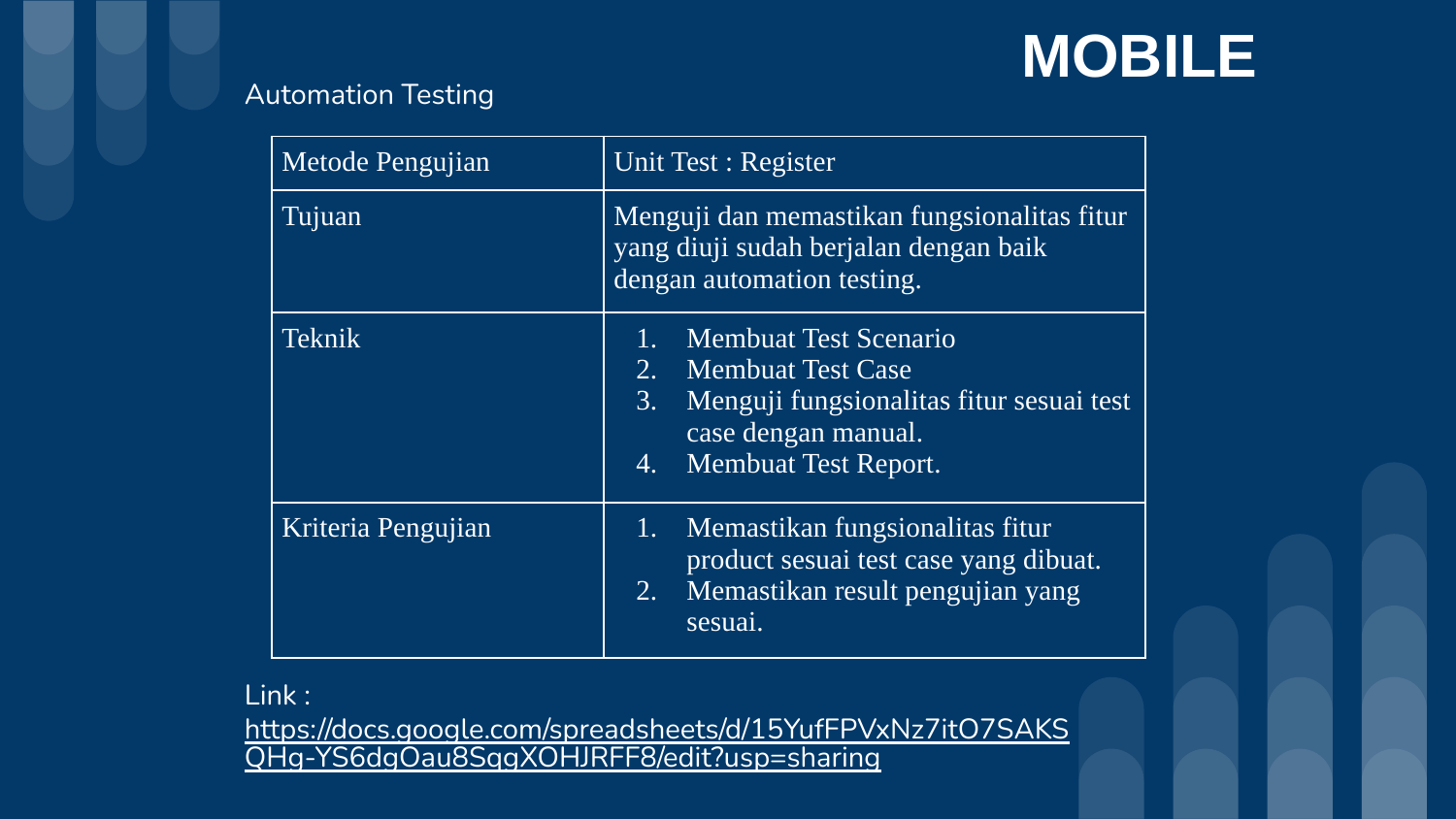

# MOBILE
Automation Testing
| Metode Pengujian | Unit Test : Register |
| --- | --- |
| Tujuan | Menguji dan memastikan fungsionalitas fitur yang diuji sudah berjalan dengan baik dengan automation testing. |
| Teknik | Membuat Test Scenario Membuat Test Case Menguji fungsionalitas fitur sesuai test case dengan manual. Membuat Test Report. |
| Kriteria Pengujian | Memastikan fungsionalitas fitur product sesuai test case yang dibuat. Memastikan result pengujian yang sesuai. |

Link : https://docs.google.com/spreadsheets/d/15YufFPVxNz7itO7SAKSQHg-YS6dgOau8SqgXOHJRFF8/edit?usp=sharing